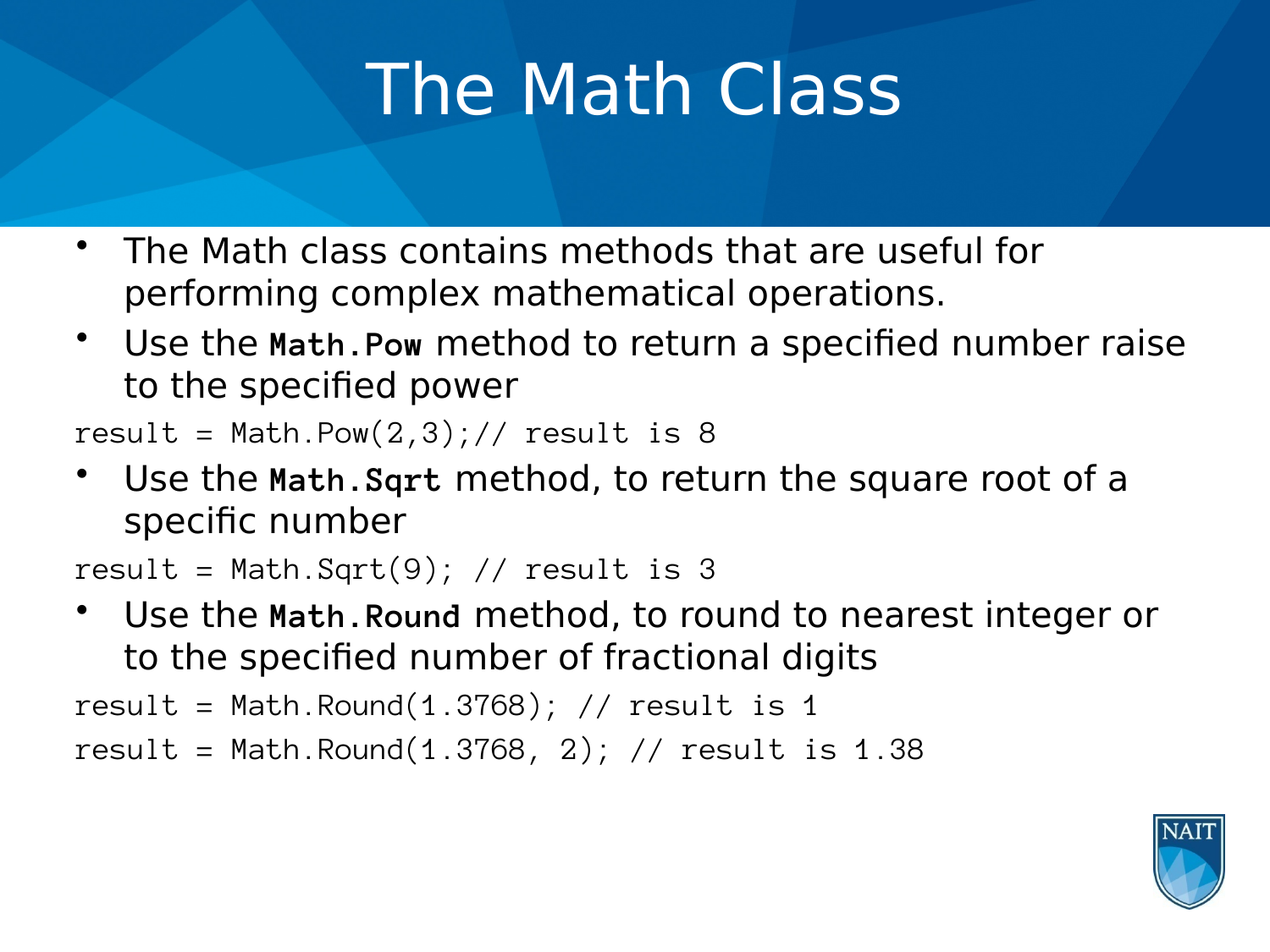

# The Math Class
The Math class contains methods that are useful for performing complex mathematical operations.
Use the Math.Pow method to return a specified number raise to the specified power
result = Math.Pow(2,3);// result is 8
Use the Math.Sqrt method, to return the square root of a specific number
result = Math.Sqrt(9); // result is 3
Use the Math.Round method, to round to nearest integer or to the specified number of fractional digits
result = Math.Round(1.3768); // result is 1
result = Math.Round(1.3768, 2); // result is 1.38